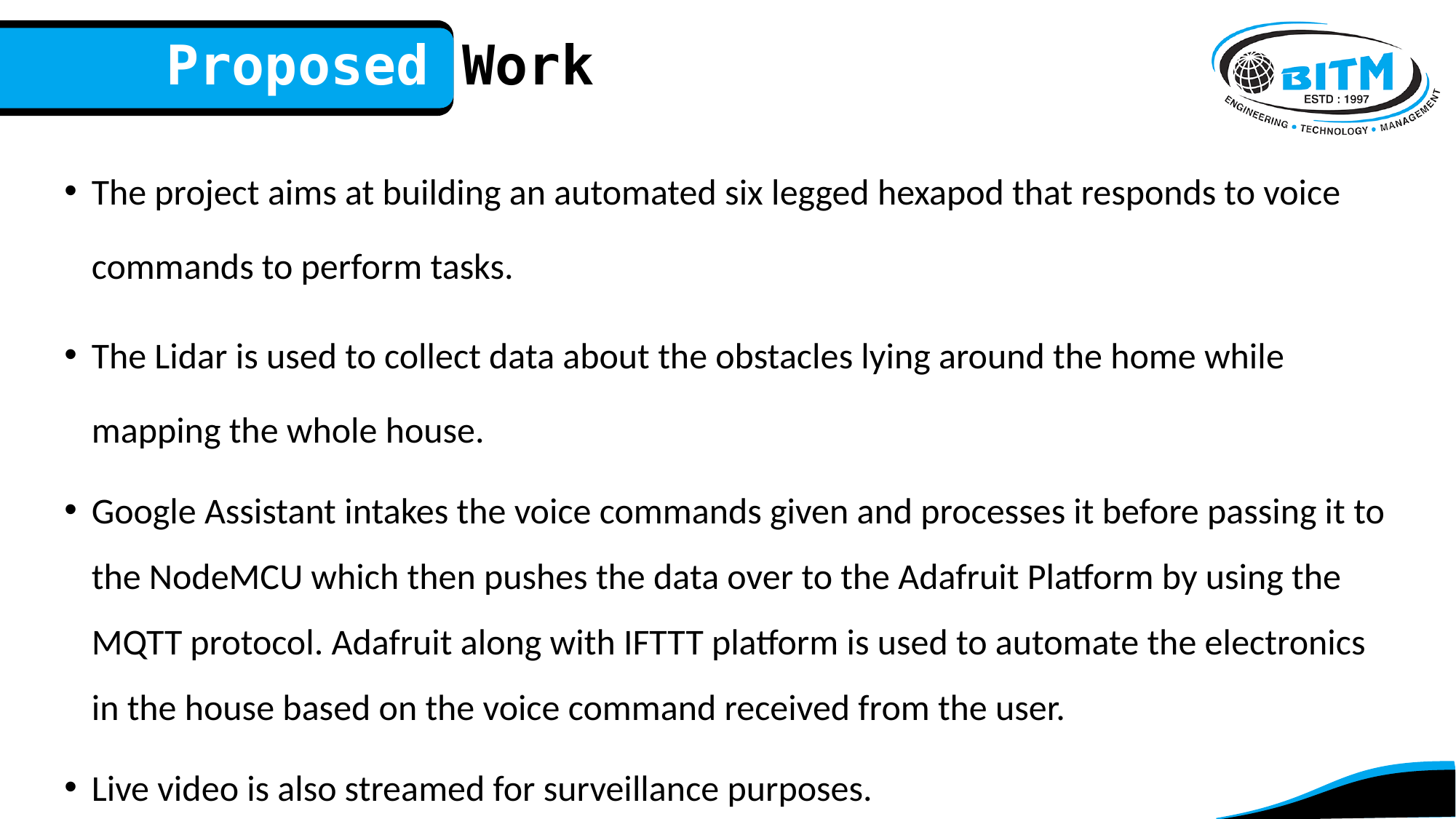

Proposed Work
The project aims at building an automated six legged hexapod that responds to voice commands to perform tasks.
The Lidar is used to collect data about the obstacles lying around the home while mapping the whole house.
Google Assistant intakes the voice commands given and processes it before passing it to the NodeMCU which then pushes the data over to the Adafruit Platform by using the MQTT protocol. Adafruit along with IFTTT platform is used to automate the electronics in the house based on the voice command received from the user.
Live video is also streamed for surveillance purposes.